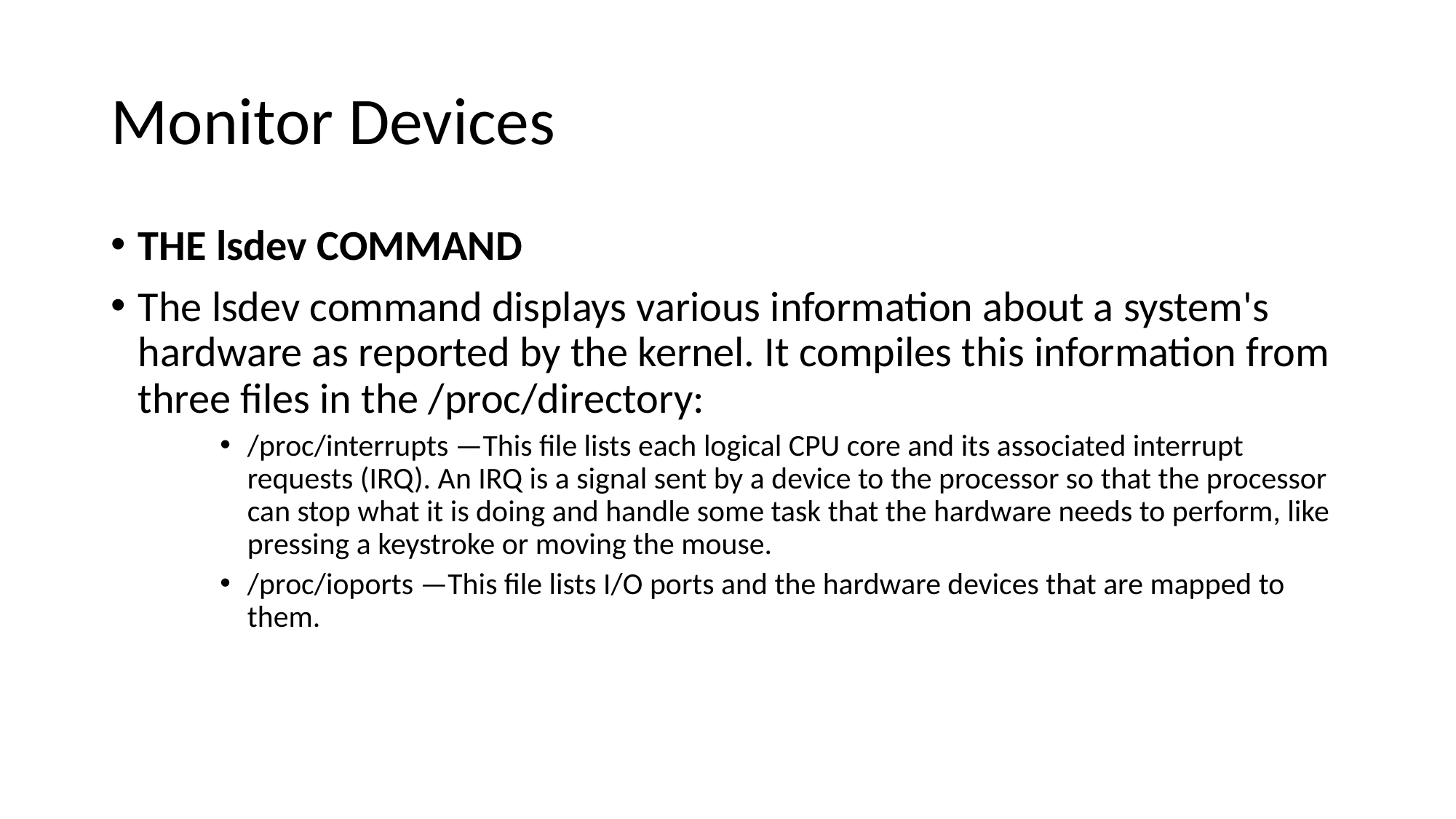

# Monitor Devices
THE lsdev COMMAND
The lsdev command displays various information about a system's hardware as reported by the kernel. It compiles this information from three files in the /proc/directory:
/proc/interrupts —This file lists each logical CPU core and its associated interrupt requests (IRQ). An IRQ is a signal sent by a device to the processor so that the processor can stop what it is doing and handle some task that the hardware needs to perform, like pressing a keystroke or moving the mouse.
/proc/ioports —This file lists I/O ports and the hardware devices that are mapped to them.